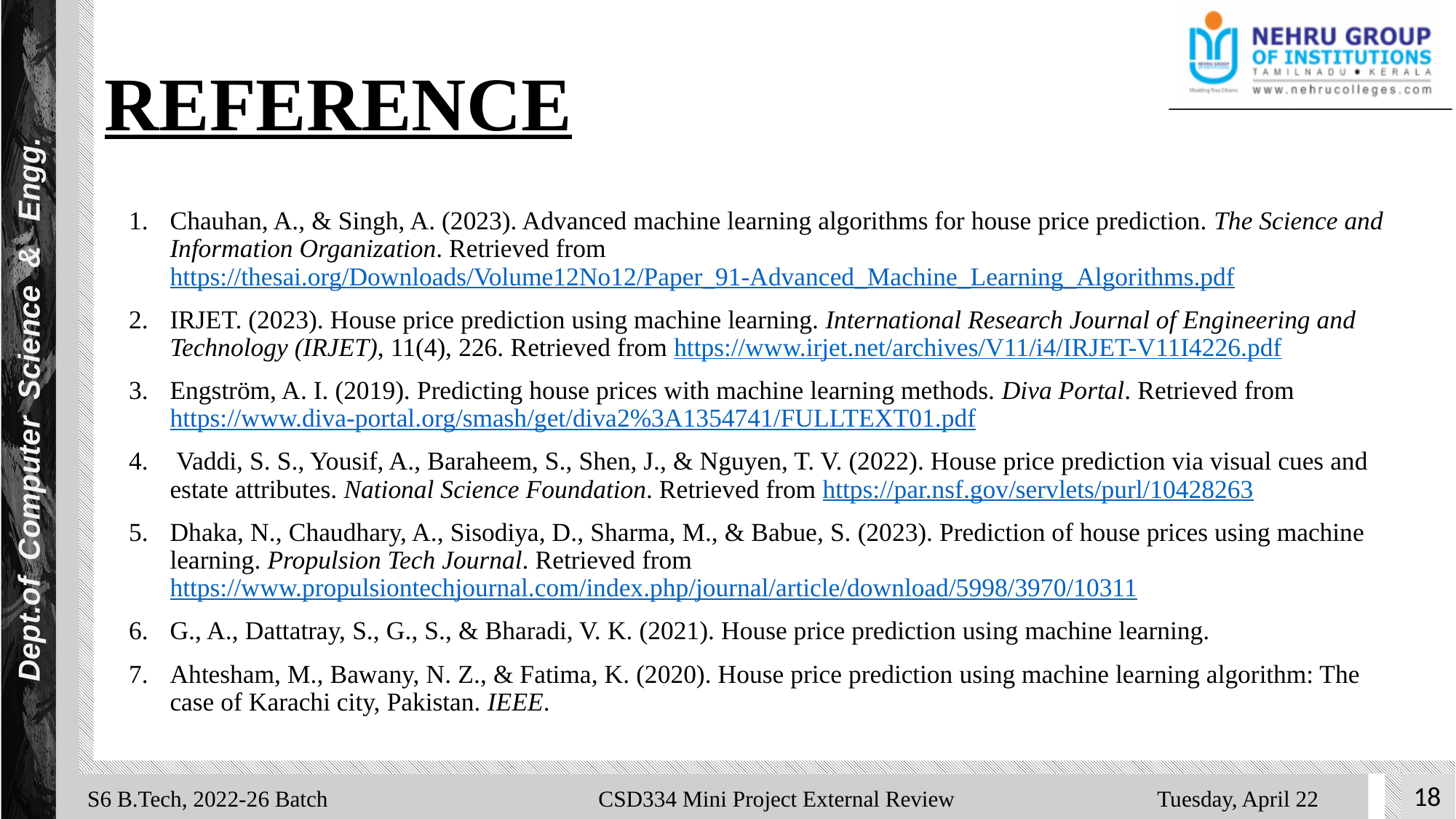

Dept.of  Computer  Science  &   Engg.

# REFERENCE
Chauhan, A., & Singh, A. (2023). Advanced machine learning algorithms for house price prediction. The Science and Information Organization. Retrieved from https://thesai.org/Downloads/Volume12No12/Paper_91-Advanced_Machine_Learning_Algorithms.pdf
IRJET. (2023). House price prediction using machine learning. International Research Journal of Engineering and Technology (IRJET), 11(4), 226. Retrieved from https://www.irjet.net/archives/V11/i4/IRJET-V11I4226.pdf
Engström, A. I. (2019). Predicting house prices with machine learning methods. Diva Portal. Retrieved from https://www.diva-portal.org/smash/get/diva2%3A1354741/FULLTEXT01.pdf
 Vaddi, S. S., Yousif, A., Baraheem, S., Shen, J., & Nguyen, T. V. (2022). House price prediction via visual cues and estate attributes. National Science Foundation. Retrieved from https://par.nsf.gov/servlets/purl/10428263
Dhaka, N., Chaudhary, A., Sisodiya, D., Sharma, M., & Babue, S. (2023). Prediction of house prices using machine learning. Propulsion Tech Journal. Retrieved from https://www.propulsiontechjournal.com/index.php/journal/article/download/5998/3970/10311
G., A., Dattatray, S., G., S., & Bharadi, V. K. (2021). House price prediction using machine learning.
Ahtesham, M., Bawany, N. Z., & Fatima, K. (2020). House price prediction using machine learning algorithm: The case of Karachi city, Pakistan. IEEE.

S6 B.Tech, 2022-26 Batch                                                CSD334 Mini Project External Review                                    Tuesday, April 22
18